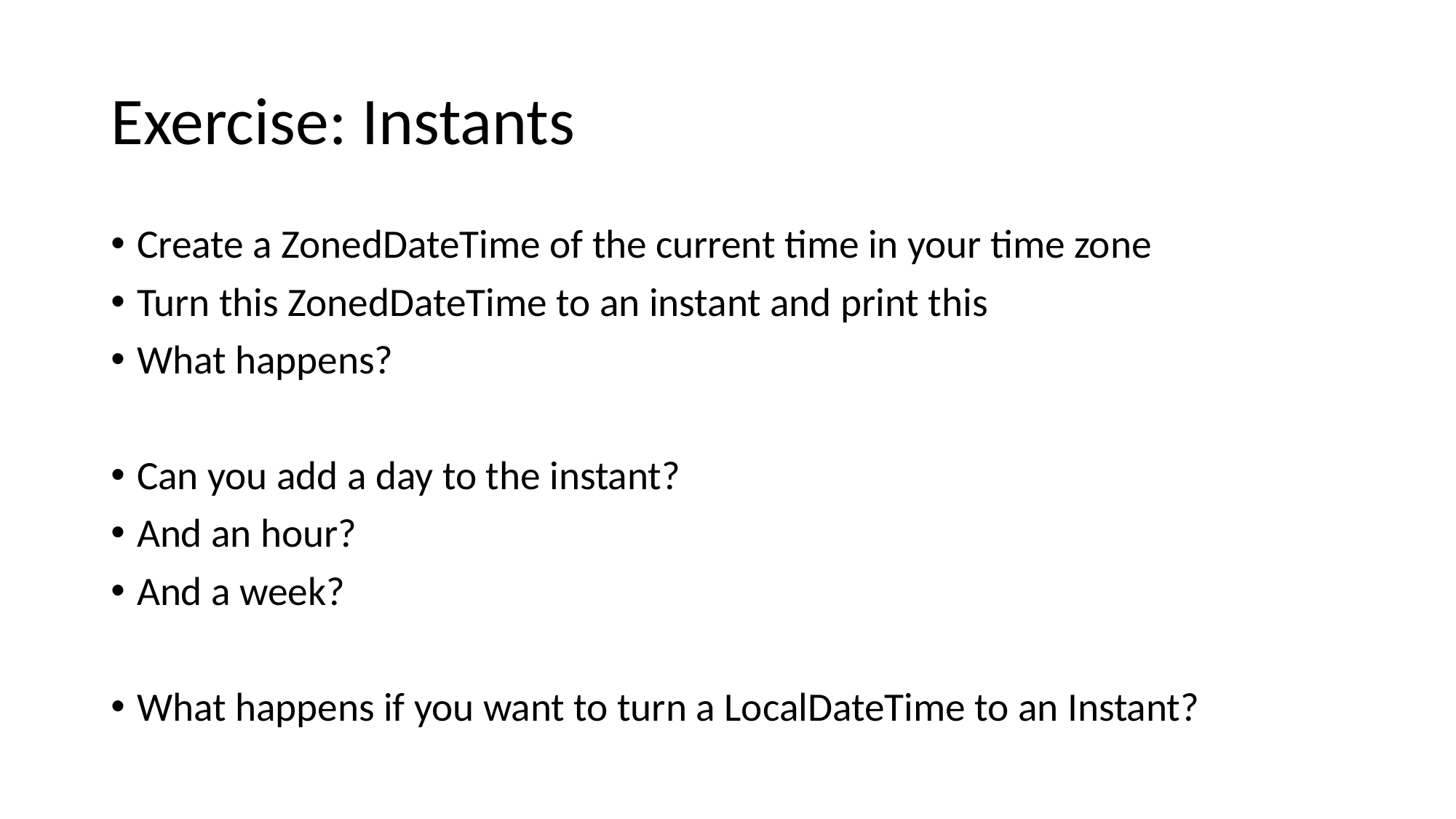

# Exercise: Instants
Create a ZonedDateTime of the current time in your time zone
Turn this ZonedDateTime to an instant and print this
What happens?

Can you add a day to the instant?
And an hour?
And a week?

What happens if you want to turn a LocalDateTime to an Instant?